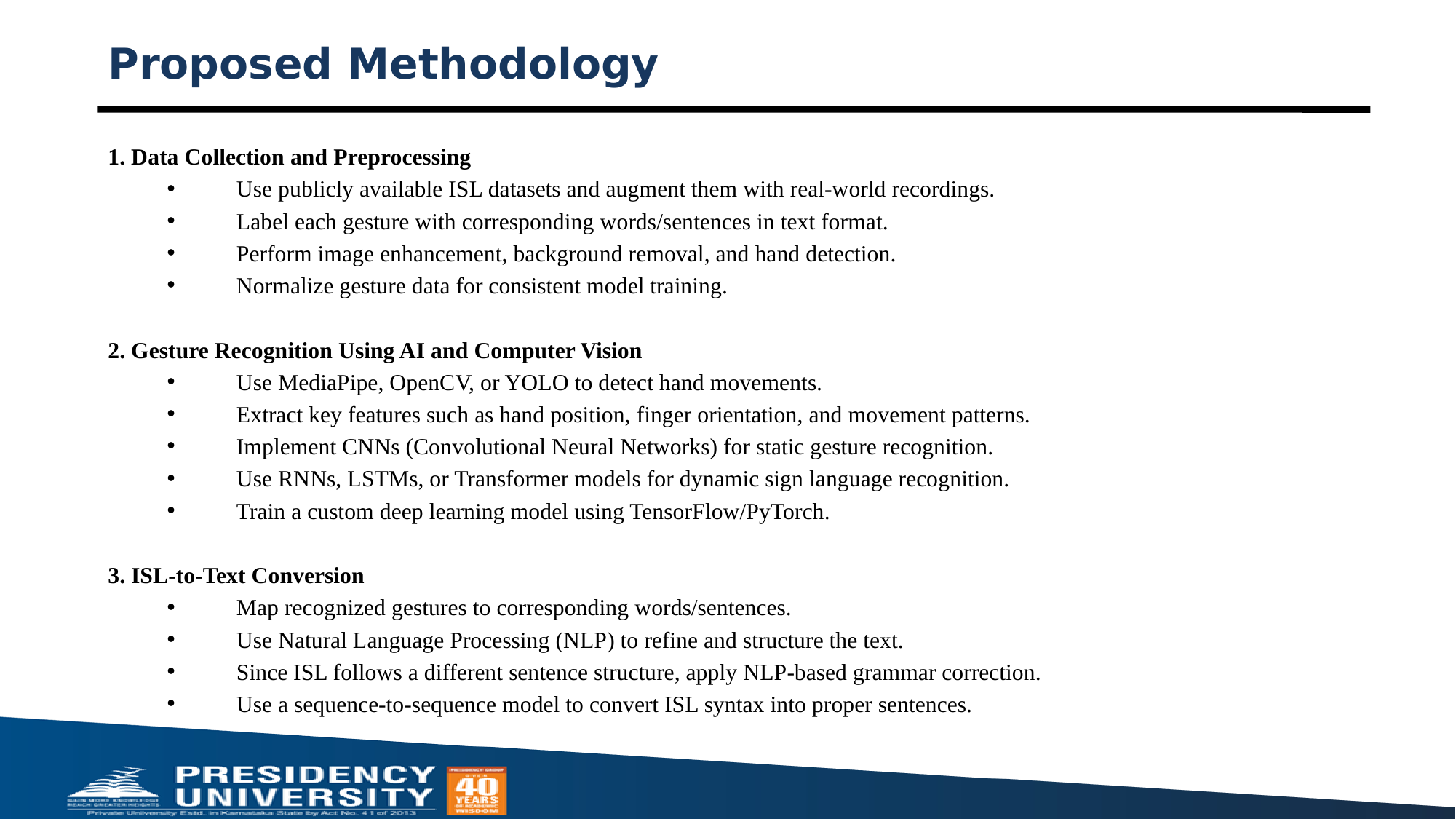

# Proposed Methodology
1. Data Collection and Preprocessing
Use publicly available ISL datasets and augment them with real-world recordings.
Label each gesture with corresponding words/sentences in text format.
Perform image enhancement, background removal, and hand detection.
Normalize gesture data for consistent model training.

2. Gesture Recognition Using AI and Computer Vision
Use MediaPipe, OpenCV, or YOLO to detect hand movements.
Extract key features such as hand position, finger orientation, and movement patterns.
Implement CNNs (Convolutional Neural Networks) for static gesture recognition.
Use RNNs, LSTMs, or Transformer models for dynamic sign language recognition.
Train a custom deep learning model using TensorFlow/PyTorch.

3. ISL-to-Text Conversion
Map recognized gestures to corresponding words/sentences.
Use Natural Language Processing (NLP) to refine and structure the text.
Since ISL follows a different sentence structure, apply NLP-based grammar correction.
Use a sequence-to-sequence model to convert ISL syntax into proper sentences.